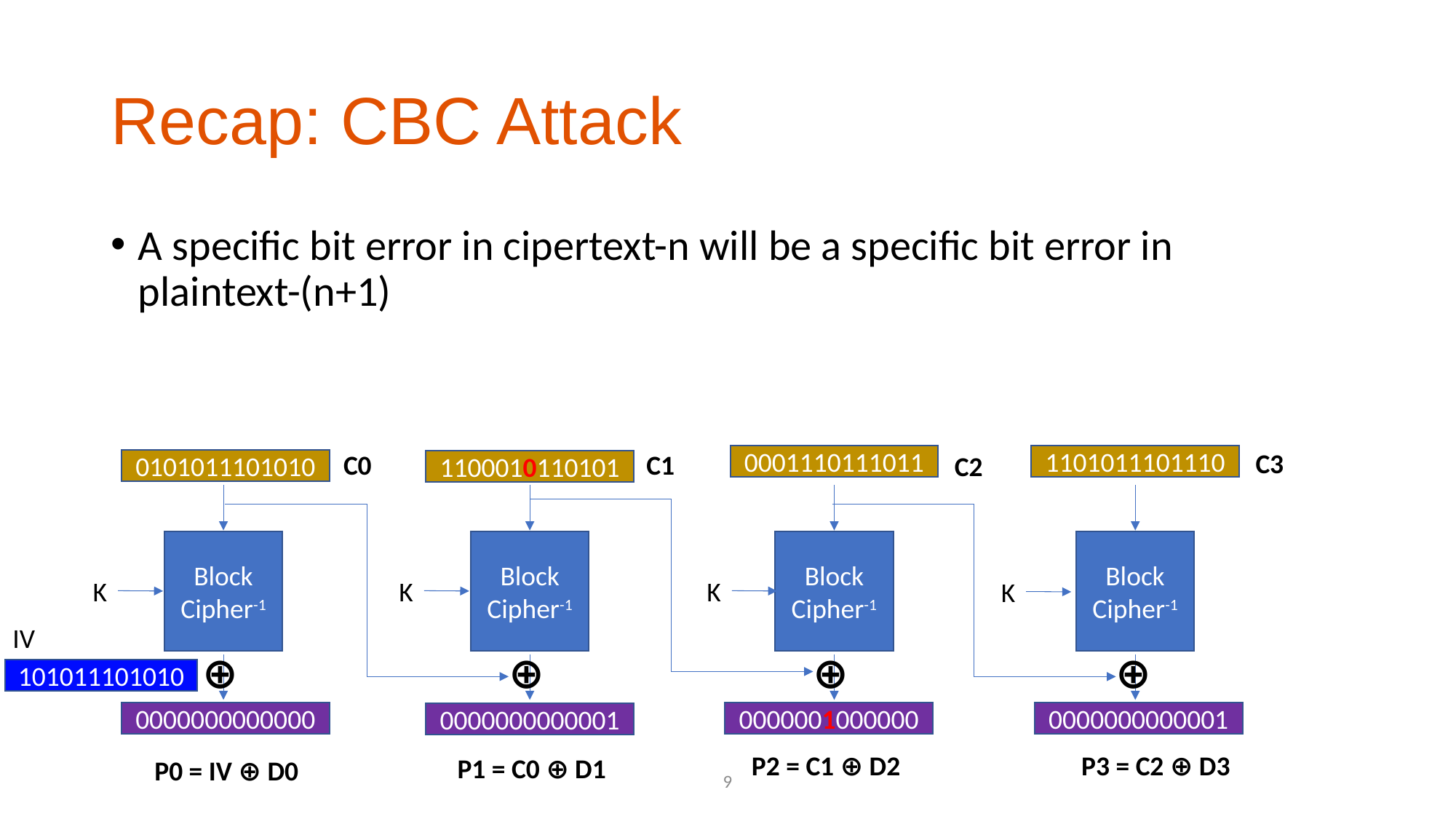

# Recap: CBC Attack
A specific bit error in cipertext-n will be a specific bit error in plaintext-(n+1)
C3
C0
C1
C2
0001110111011
1101011101110
0101011101010
1100010110101
Block
Cipher-1
Block
Cipher-1
Block
Cipher-1
Block
Cipher-1
K
K
K
K
IV
⊕
⊕
⊕
⊕
101011101010
0000000000000
0000001000000
0000000000001
0000000000001
P2 = C1 ⊕ D2
P3 = C2 ⊕ D3
P1 = C0 ⊕ D1
P0 = IV ⊕ D0
9